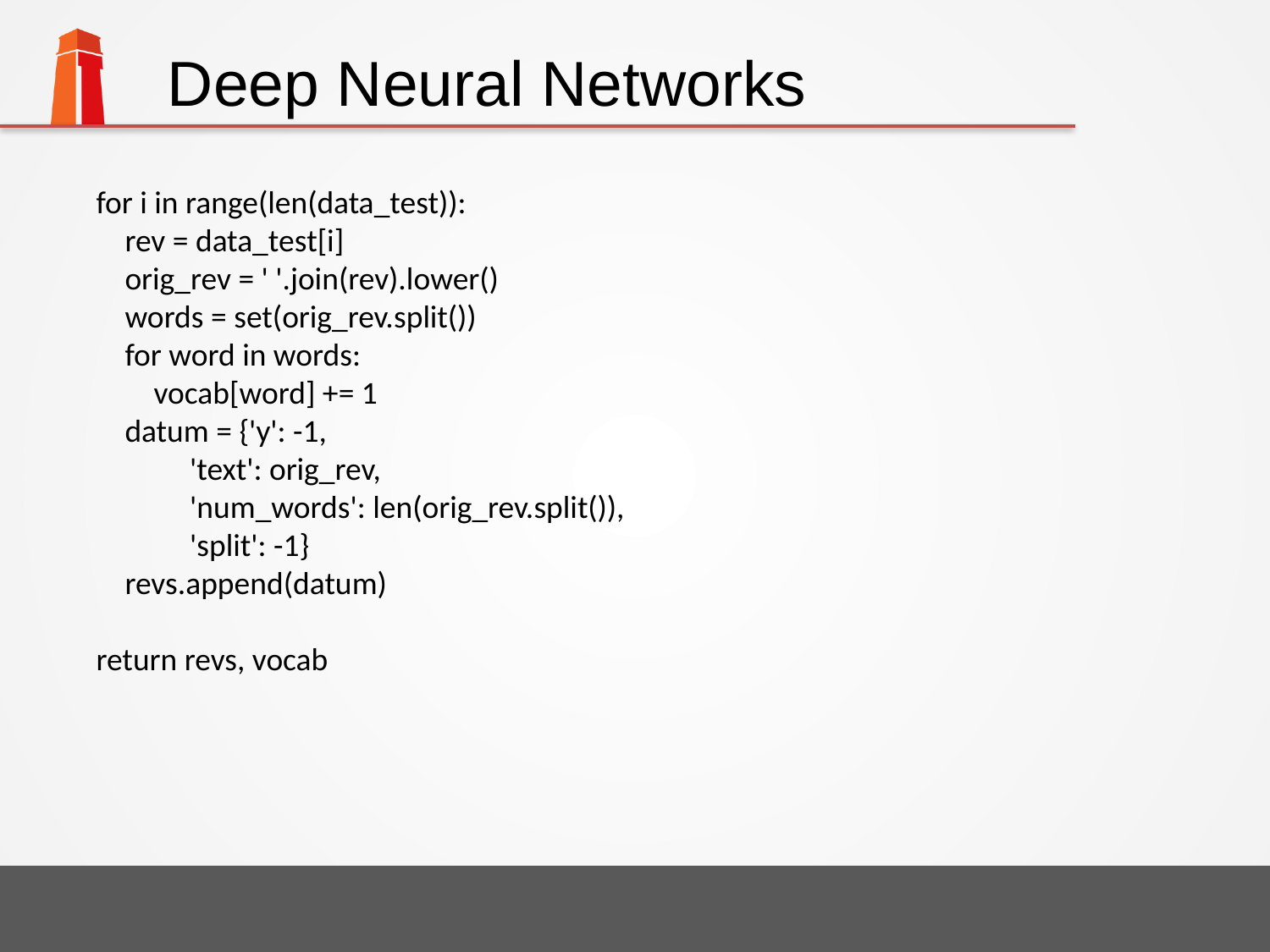

# Deep Neural Networks
    for i in range(len(data_test)):
        rev = data_test[i]
        orig_rev = ' '.join(rev).lower()
        words = set(orig_rev.split())
        for word in words:
            vocab[word] += 1
        datum = {'y': -1,
                 'text': orig_rev,
                 'num_words': len(orig_rev.split()),
                 'split': -1}
        revs.append(datum)

    return revs, vocab